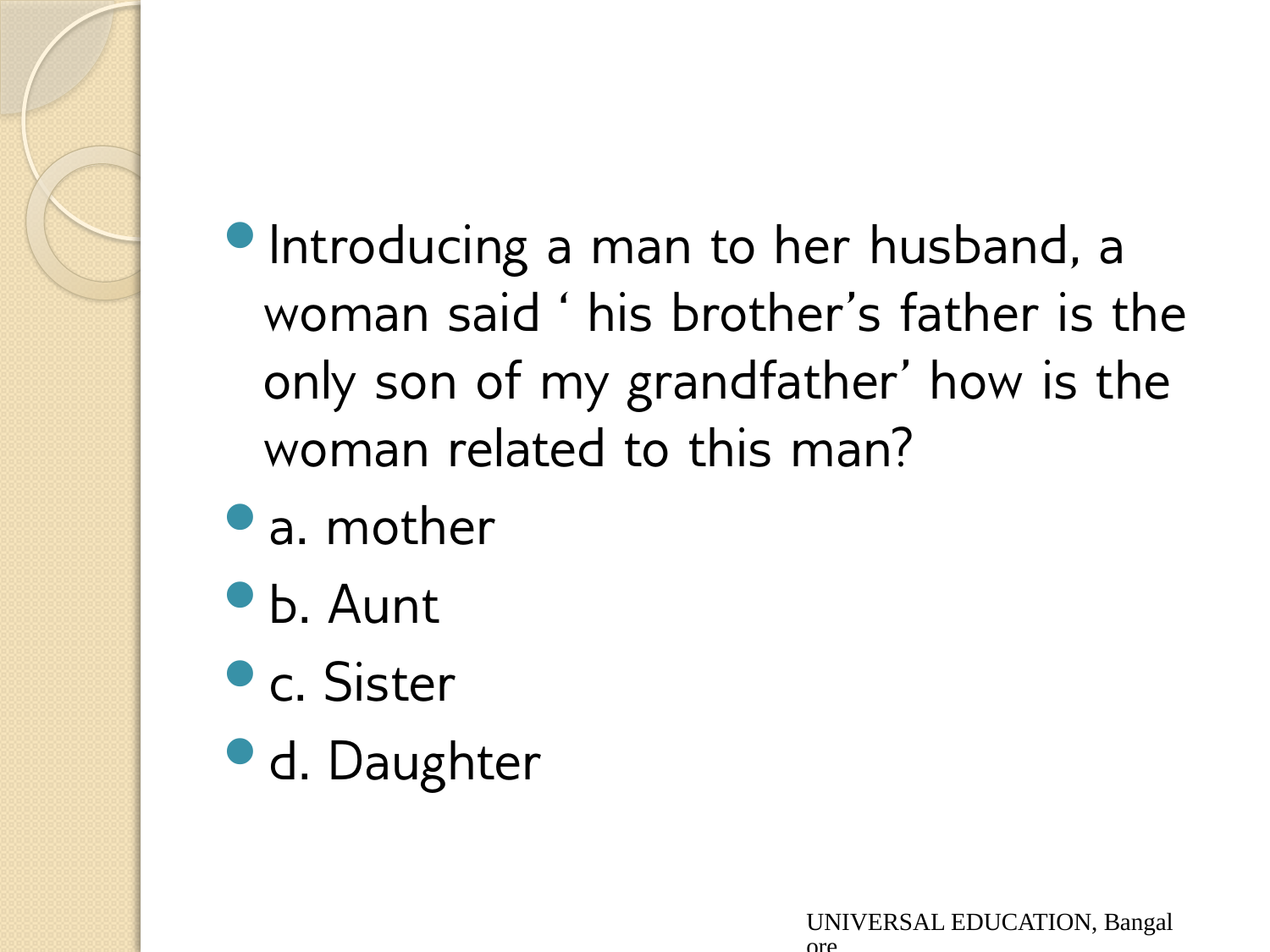

#
Introducing a man to her husband, a woman said ‘ his brother’s father is the only son of my grandfather’ how is the woman related to this man?
a. mother
b. Aunt
c. Sister
d. Daughter

UNIVERSAL EDUCATION, Bangalore